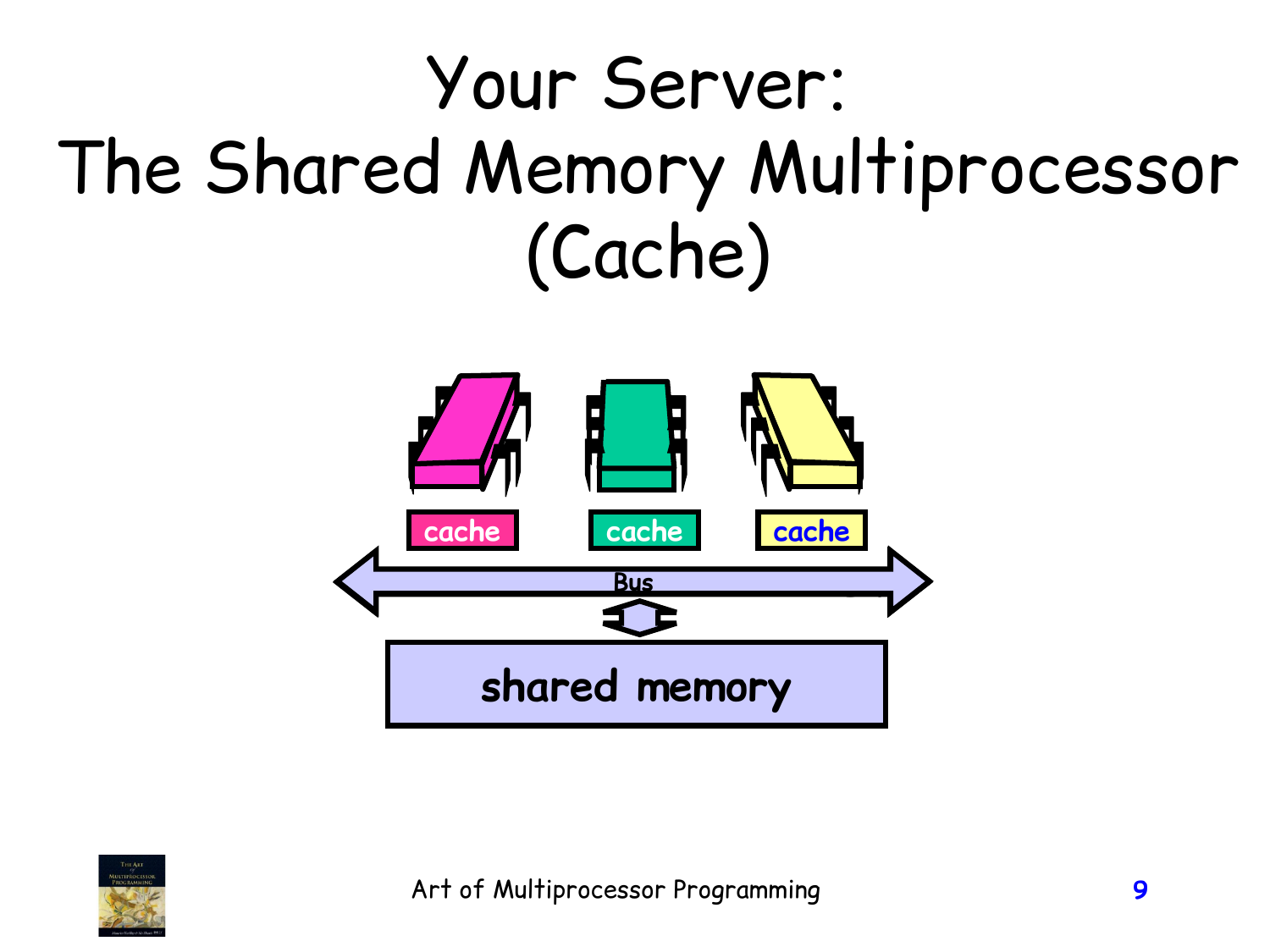

Your Server:
The Shared Memory Multiprocessor
(Cache)

cache
cache
cache
Bus
Bus

shared memory
Art of Multiprocessor Programming
9